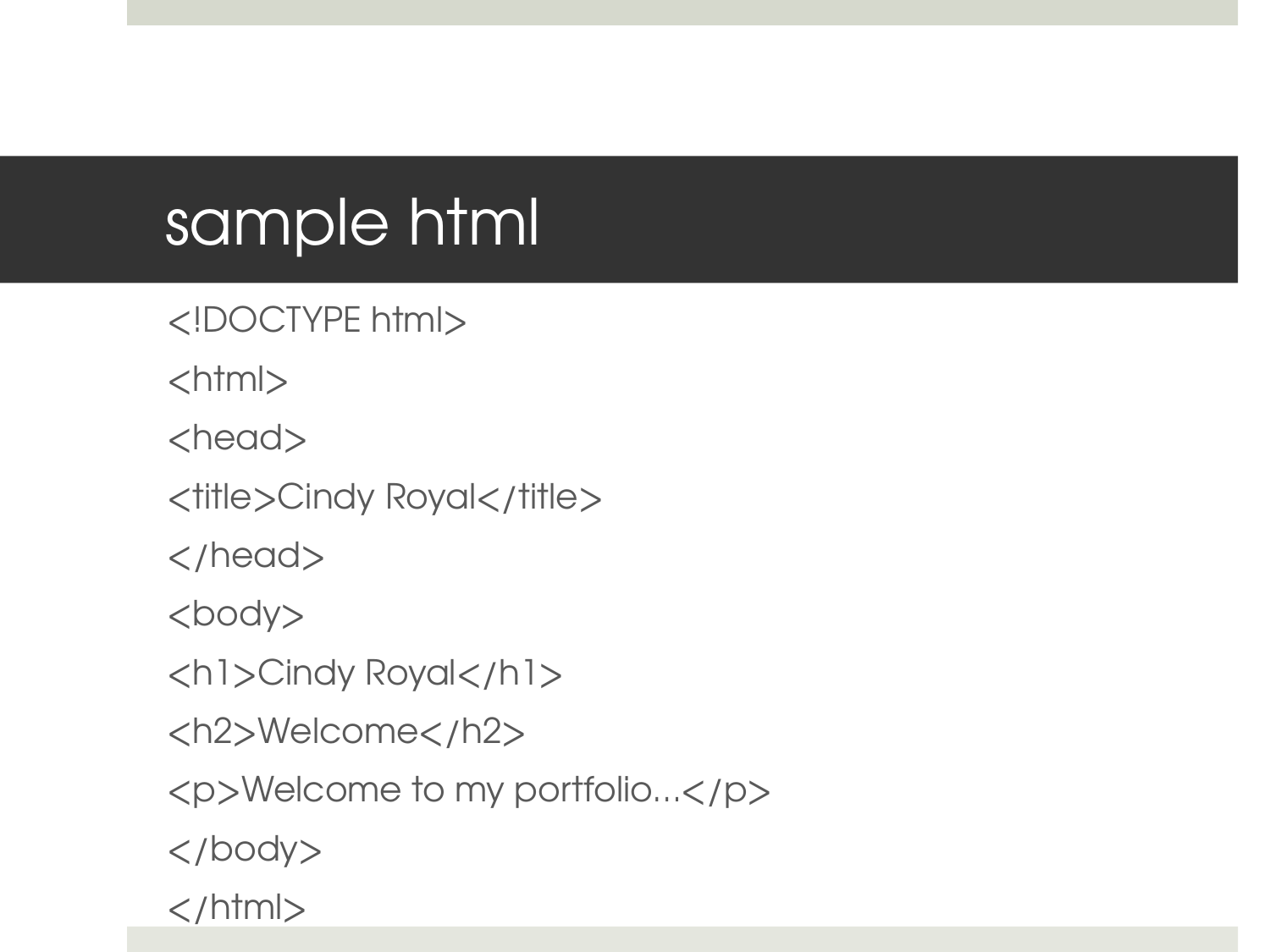

# sample html
<!DOCTYPE html>
<html>
<head>
<title>Cindy Royal</title>
</head>
<body>
<h1>Cindy Royal</h1>
<h2>Welcome</h2>
<p>Welcome to my portfolio…</p>
</body>
</html>